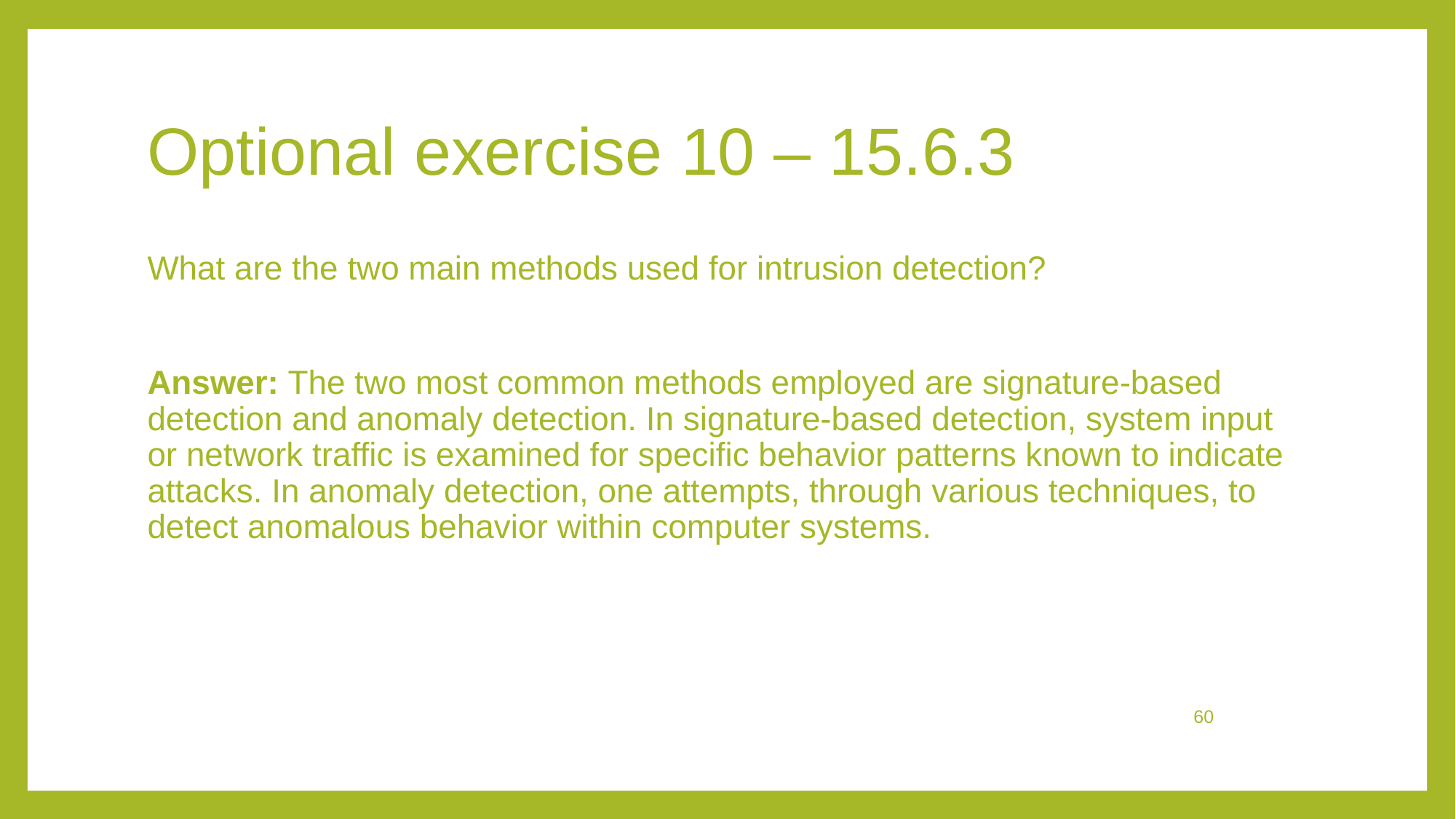

# Optional exercise 10 – 15.6.3
What are the two main methods used for intrusion detection?

Answer: The two most common methods employed are signature-based detection and anomaly detection. In signature-based detection, system input or network traffic is examined for specific behavior patterns known to indicate attacks. In anomaly detection, one attempts, through various techniques, to detect anomalous behavior within computer systems.

60